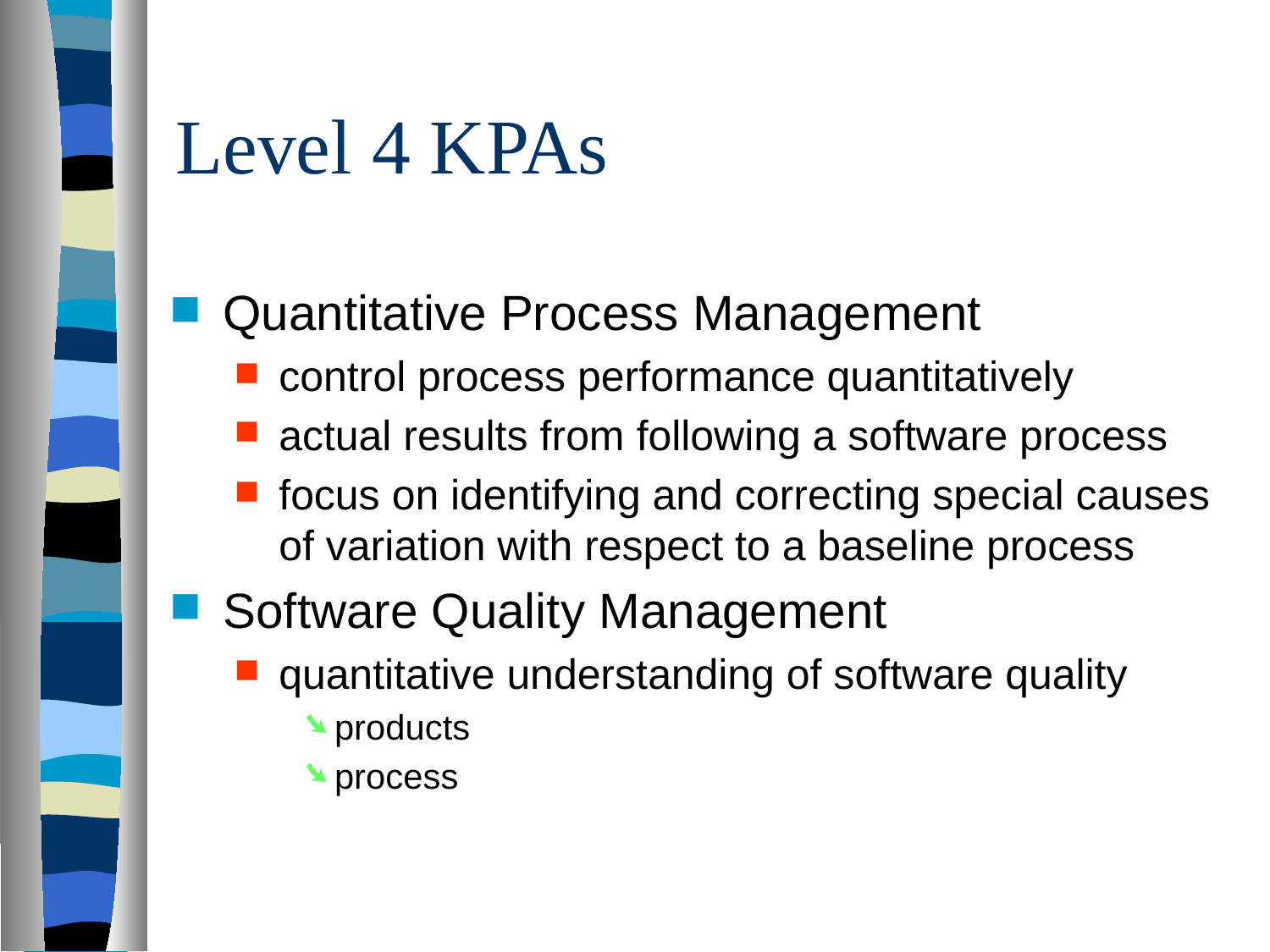

# Level 4 KPAs
Quantitative Process Management
control process performance quantitatively
actual results from following a software process
focus on identifying and correcting special causes of variation with respect to a baseline process
Software Quality Management
quantitative understanding of software quality
products
process